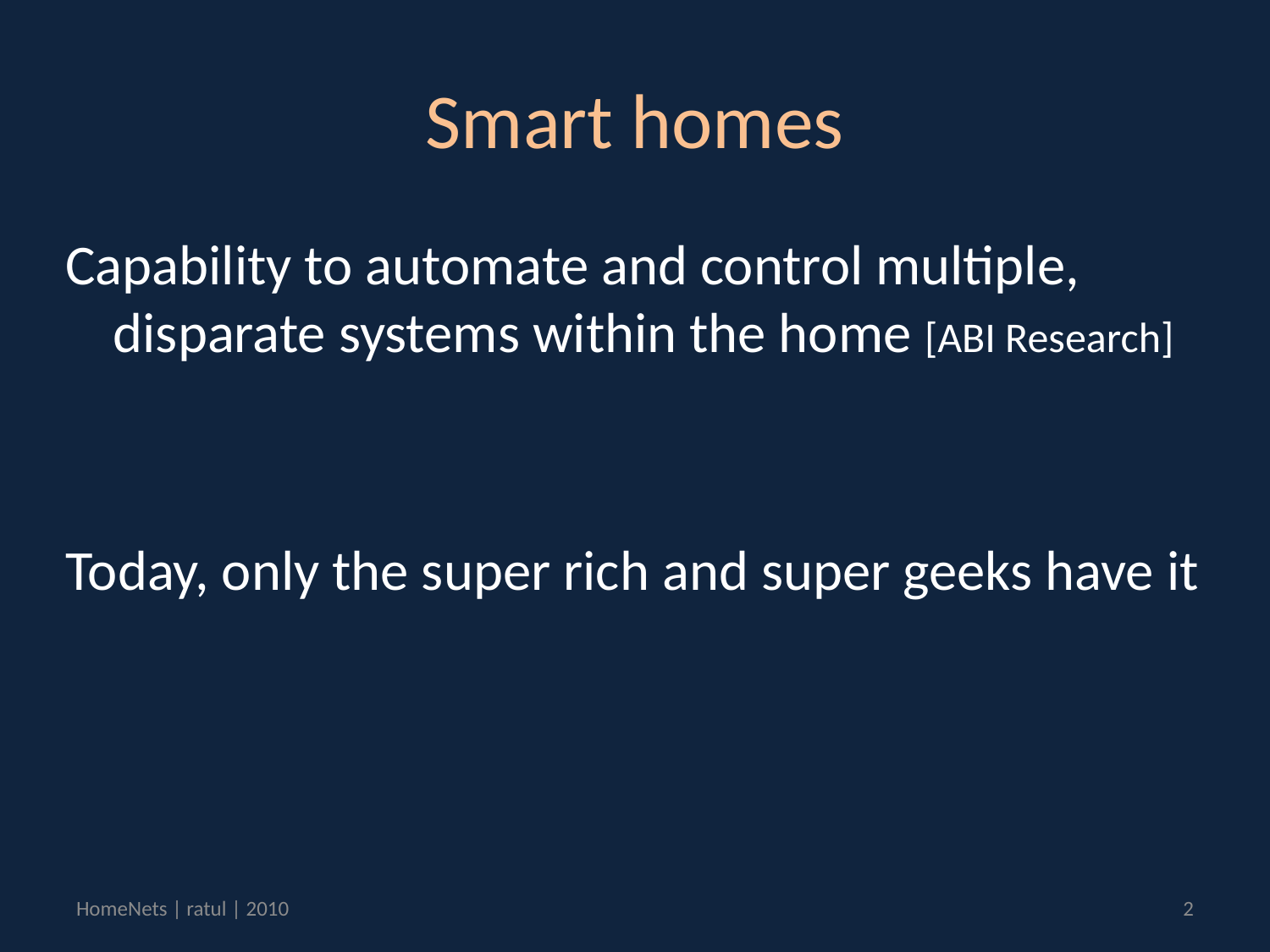

# Smart homes
Capability to automate and control multiple, disparate systems within the home [ABI Research]

Today, only the super rich and super geeks have it
HomeNets | ratul | 2010
2